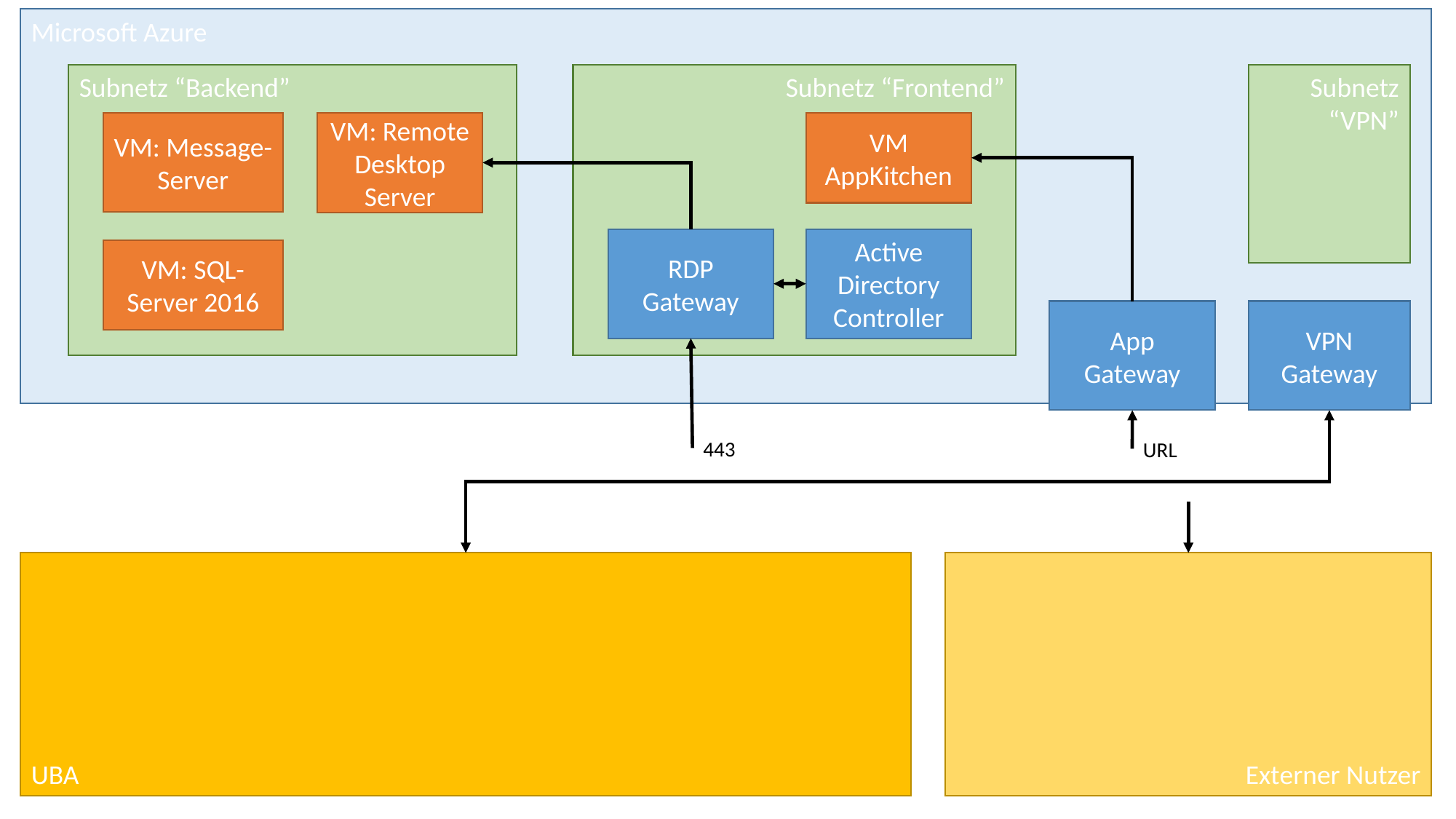

Microsoft Azure
Subnetz “Backend”
Subnetz “Frontend”
Subnetz “VPN”
VM: Message-Server
VM: Remote Desktop Server
VM AppKitchen
RDP Gateway
Active Directory Controller
VM: SQL-Server 2016
App Gateway
VPN
Gateway
443
URL
Externer Nutzer
UBA